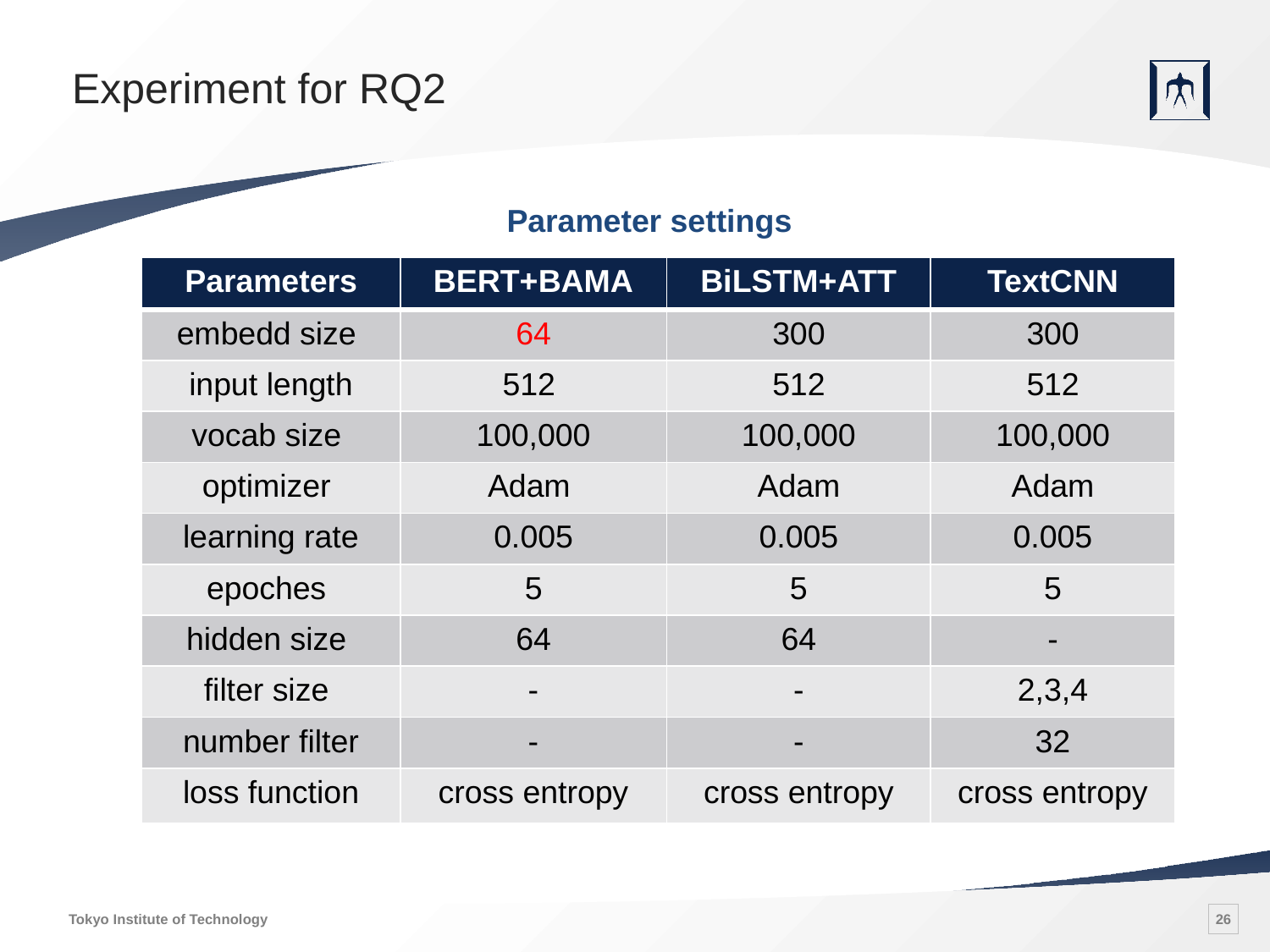

# Experiment for RQ2
Parameter settings
| Parameters | BERT+BAMA | BiLSTM+ATT | TextCNN |
| --- | --- | --- | --- |
| embedd size | 64 | 300 | 300 |
| input length | 512 | 512 | 512 |
| vocab size | 100,000 | 100,000 | 100,000 |
| optimizer | Adam | Adam | Adam |
| learning rate | 0.005 | 0.005 | 0.005 |
| epoches | 5 | 5 | 5 |
| hidden size | 64 | 64 | - |
| filter size | - | - | 2,3,4 |
| number filter | - | - | 32 |
| loss function | cross entropy | cross entropy | cross entropy |